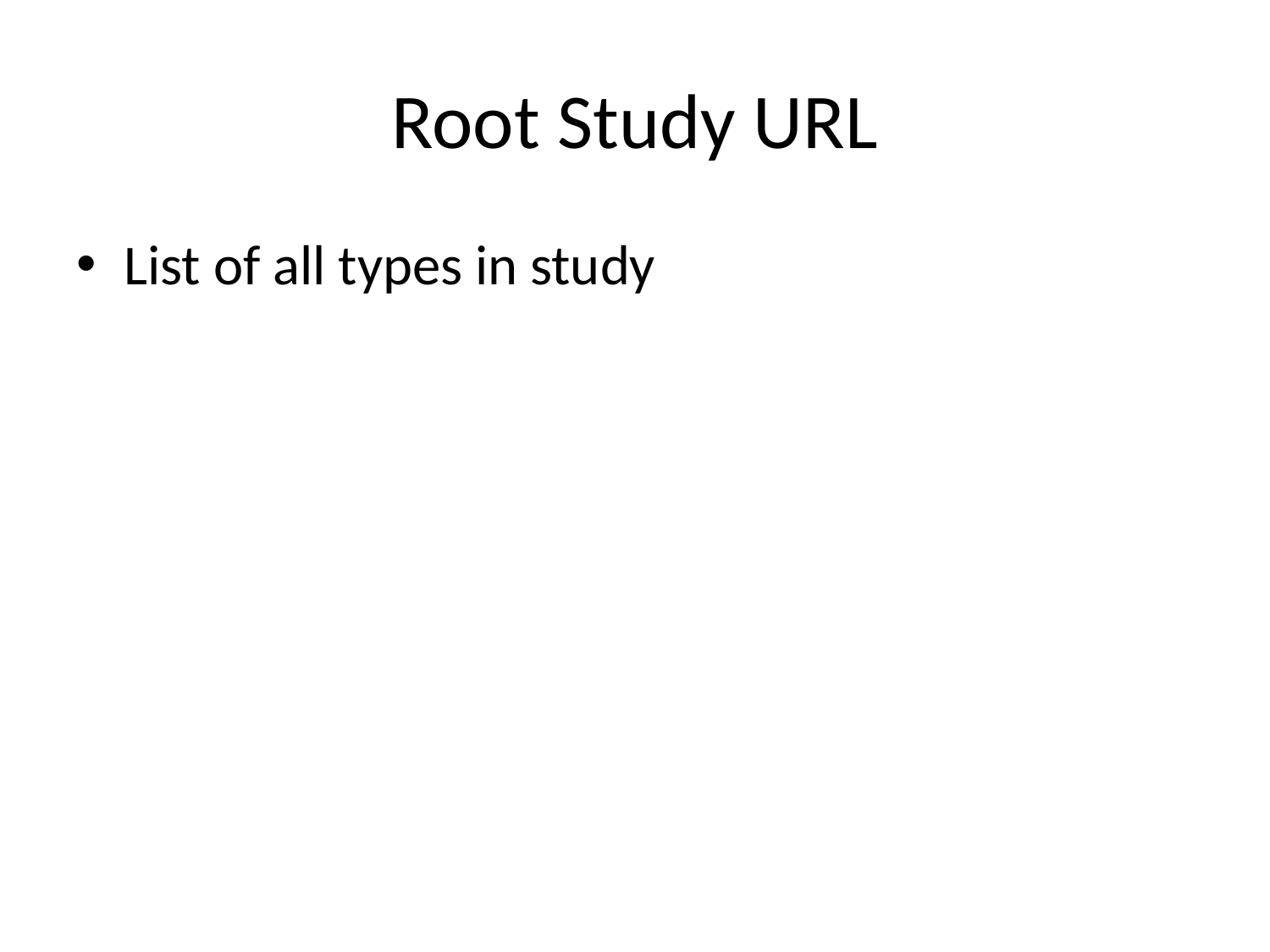

# Root Study URL
List of all types in study